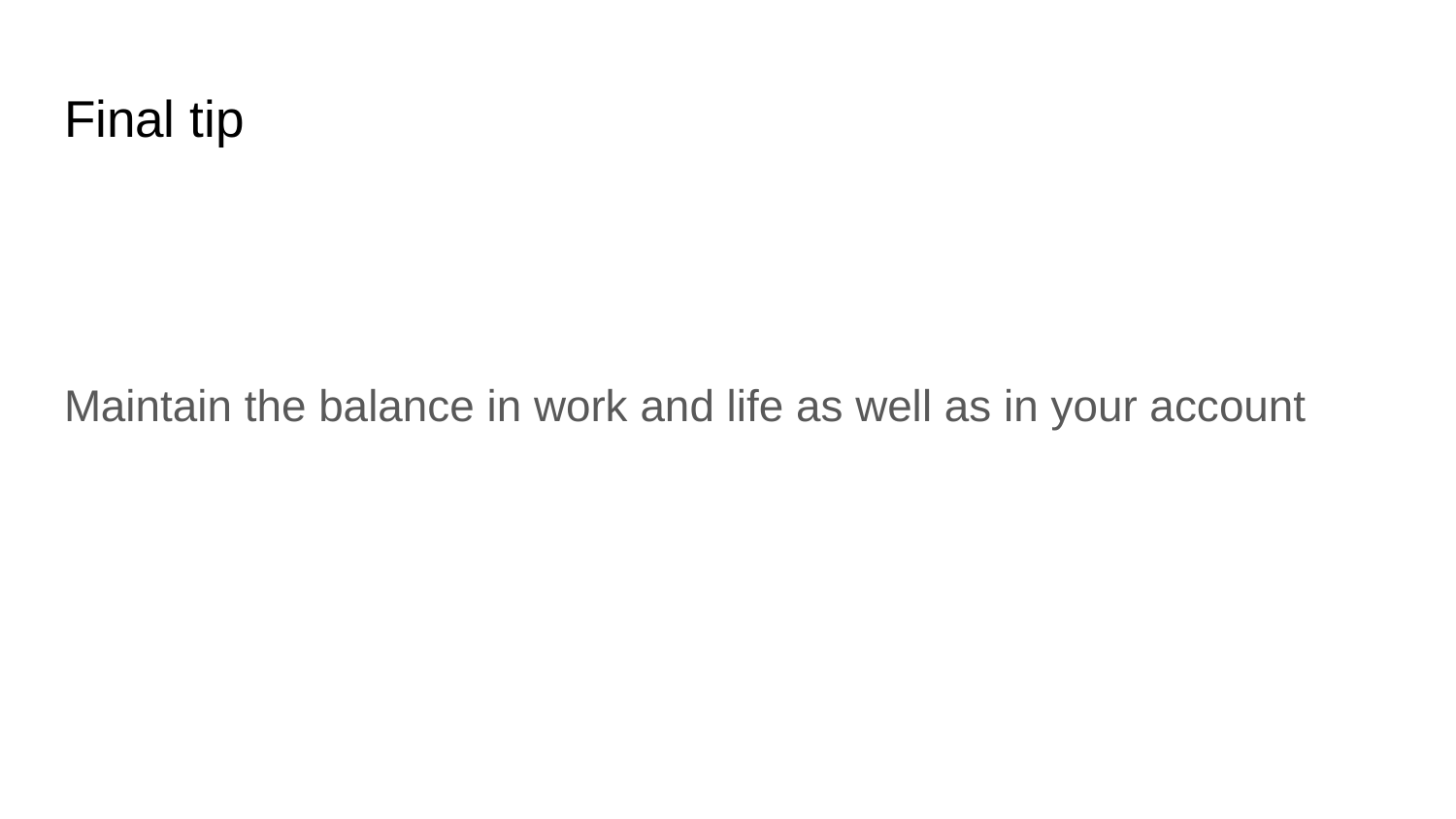

# Final tip
Maintain the balance in work and life as well as in your account